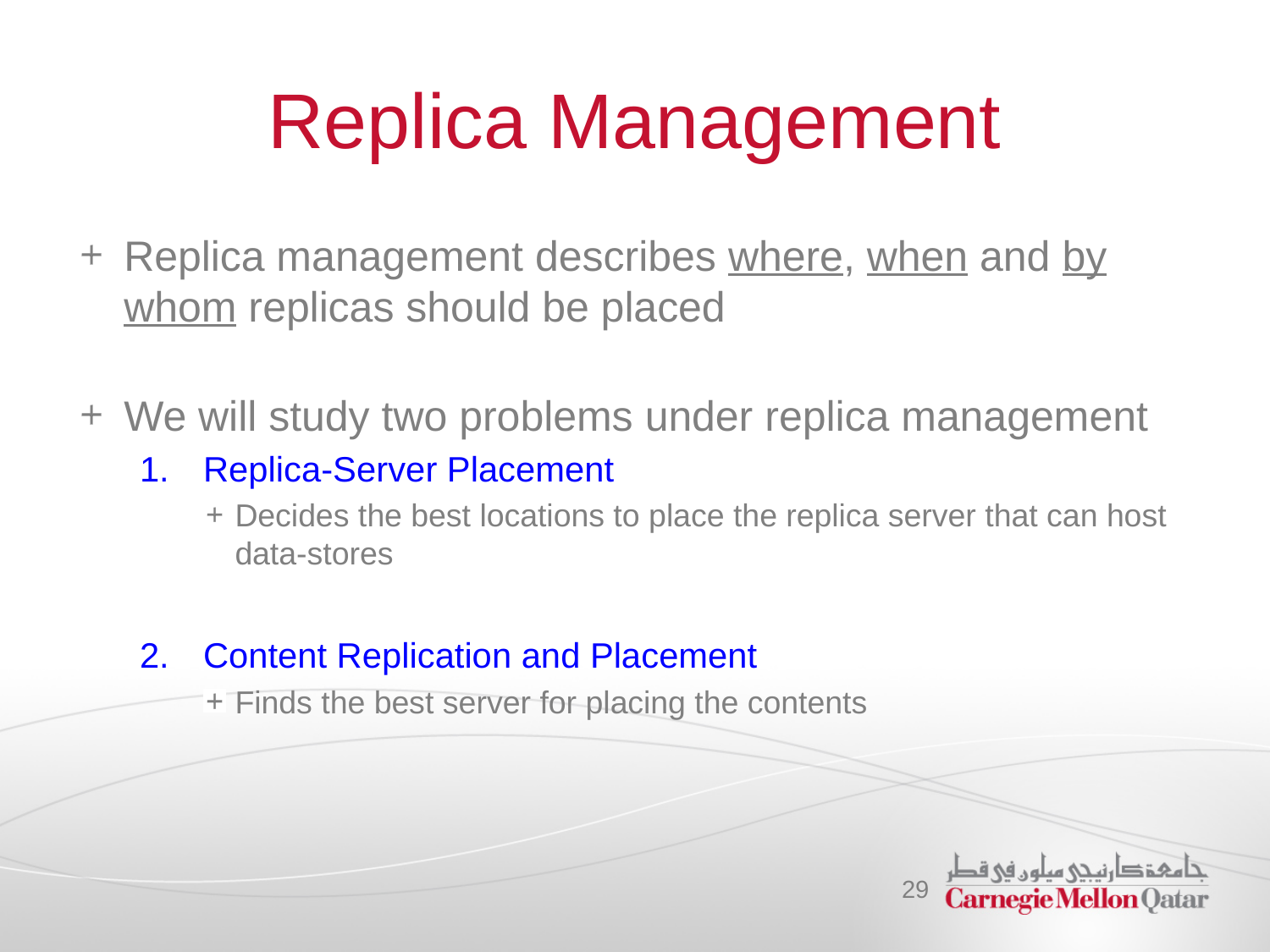

# Replica Management
Replica management describes where, when and by whom replicas should be placed

We will study two problems under replica management
Replica-Server Placement
Decides the best locations to place the replica server that can host data-stores

Content Replication and Placement
Finds the best server for placing the contents

29